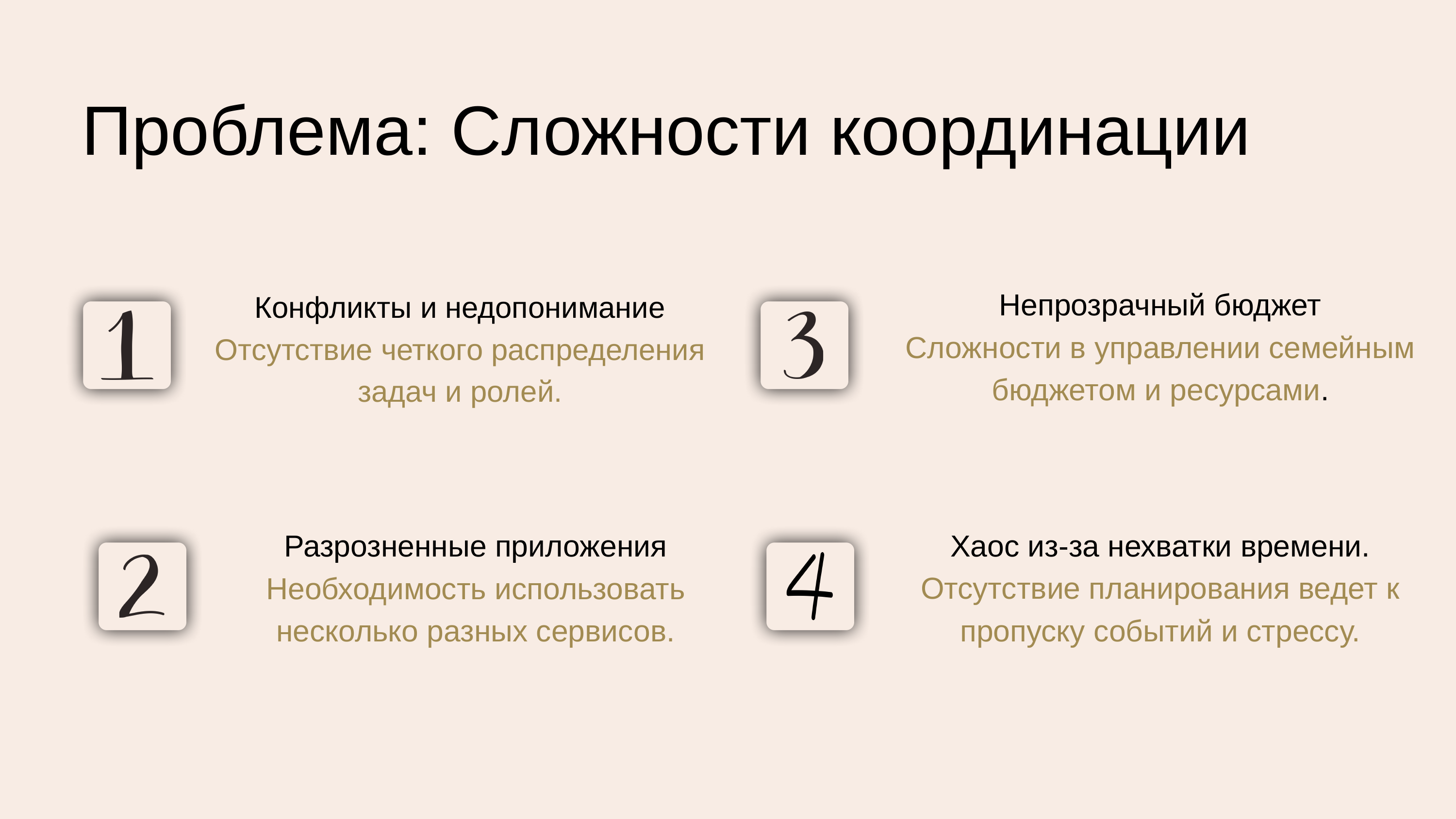

Проблема: Сложности координации
Непрозрачный бюджет
Сложности в управлении семейным бюджетом и ресурсами.
Конфликты и недопонимание
Отсутствие четкого распределения задач и ролей.

Хаос из-за нехватки времени.
Отсутствие планирования ведет к пропуску событий и стрессу.
Разрозненные приложения
Необходимость использовать несколько разных сервисов.